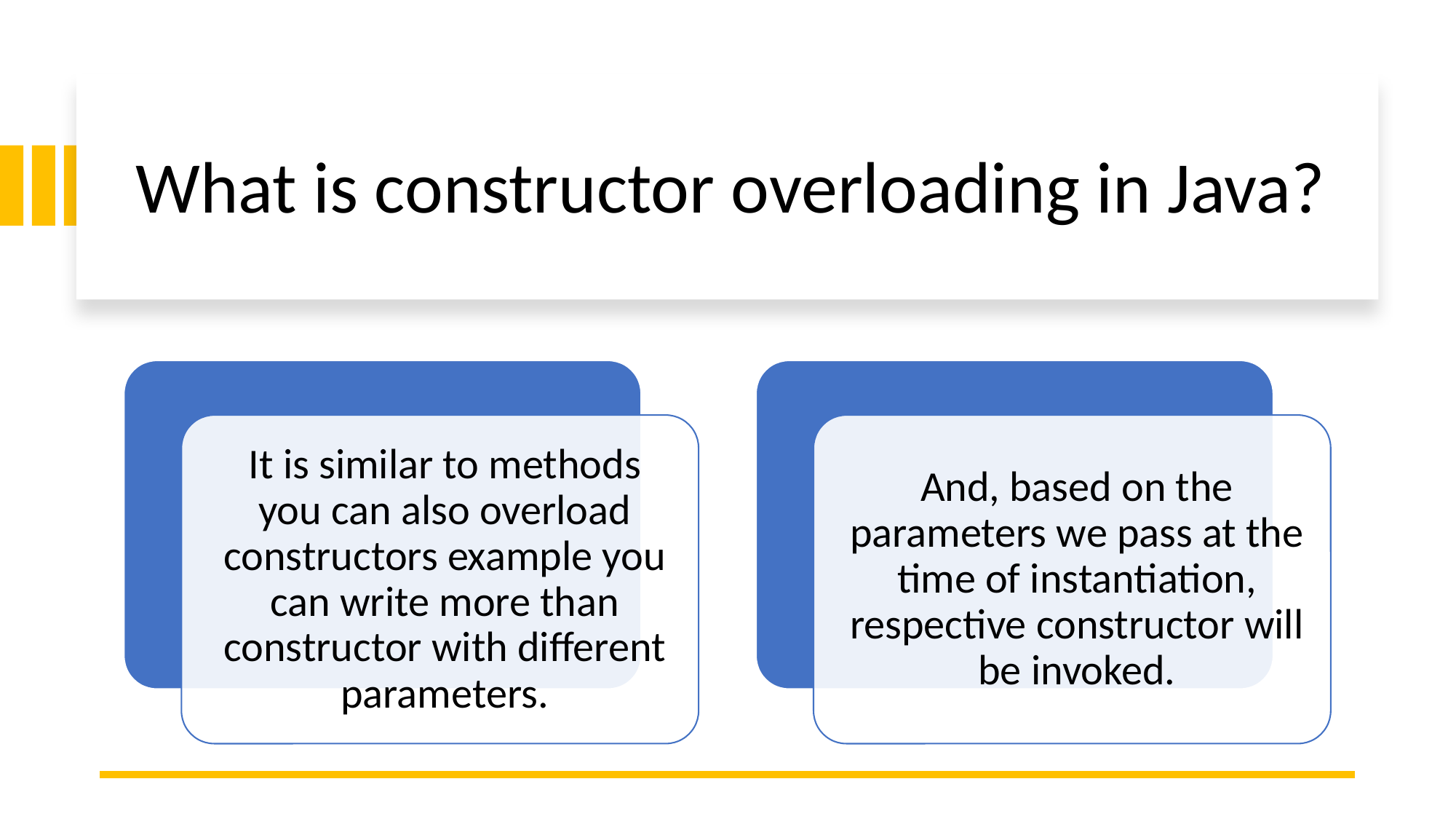

# What is constructor overloading in Java?

It is similar to methods you can also overload constructors example you can write more than constructor with different parameters.
And, based on the parameters we pass at the time of instantiation, respective constructor will be invoked.